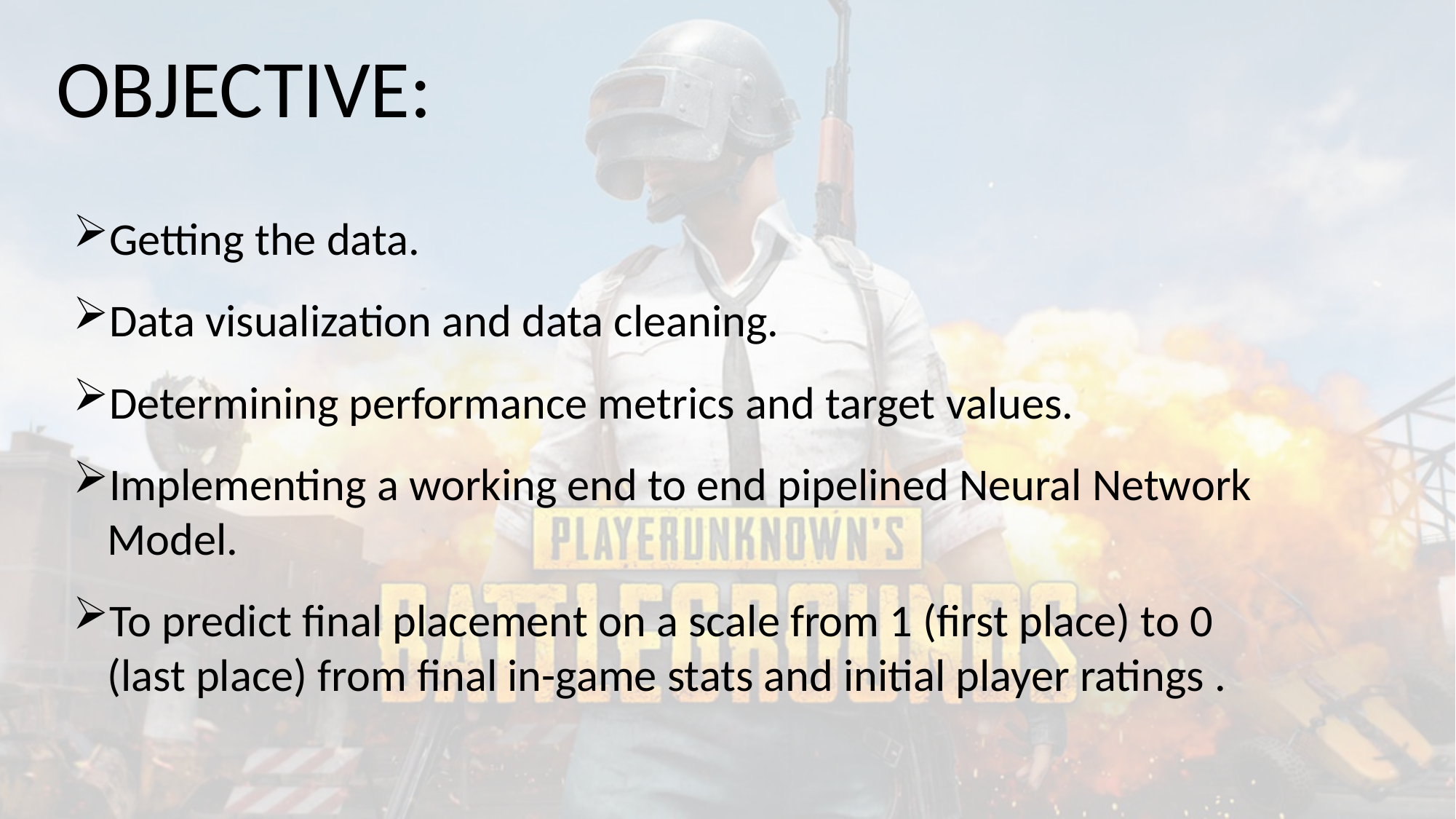

OBJECTIVE:
Getting the data.
Data visualization and data cleaning.
Determining performance metrics and target values.
Implementing a working end to end pipelined Neural Network Model.
To predict final placement on a scale from 1 (first place) to 0 (last place) from final in-game stats and initial player ratings .